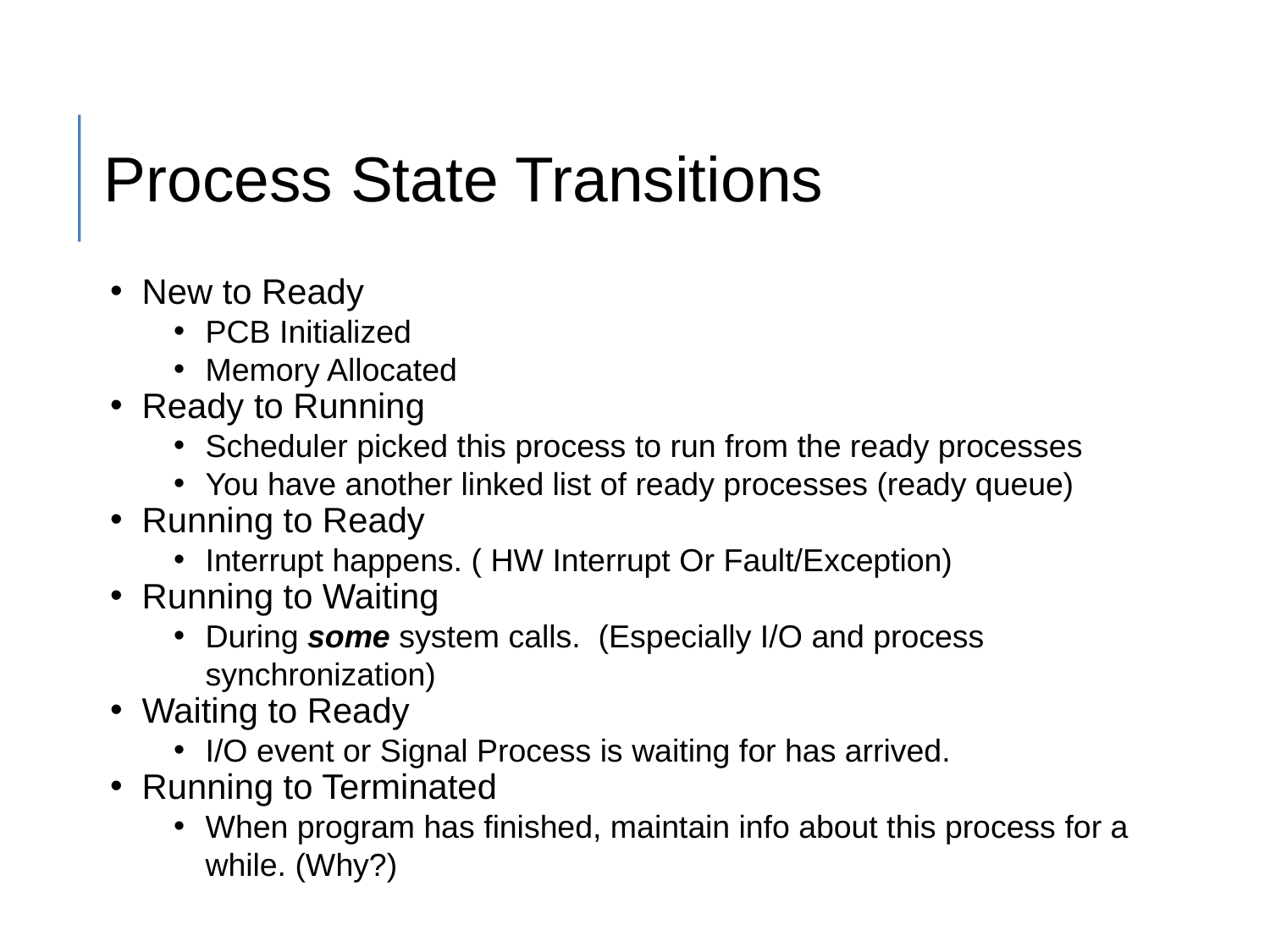

Process State Transitions
New to Ready
PCB Initialized
Memory Allocated
Ready to Running
Scheduler picked this process to run from the ready processes
You have another linked list of ready processes (ready queue)
Running to Ready
Interrupt happens. ( HW Interrupt Or Fault/Exception)
Running to Waiting
During some system calls.  (Especially I/O and process synchronization)
Waiting to Ready
I/O event or Signal Process is waiting for has arrived.
Running to Terminated
When program has finished, maintain info about this process for a while. (Why?)